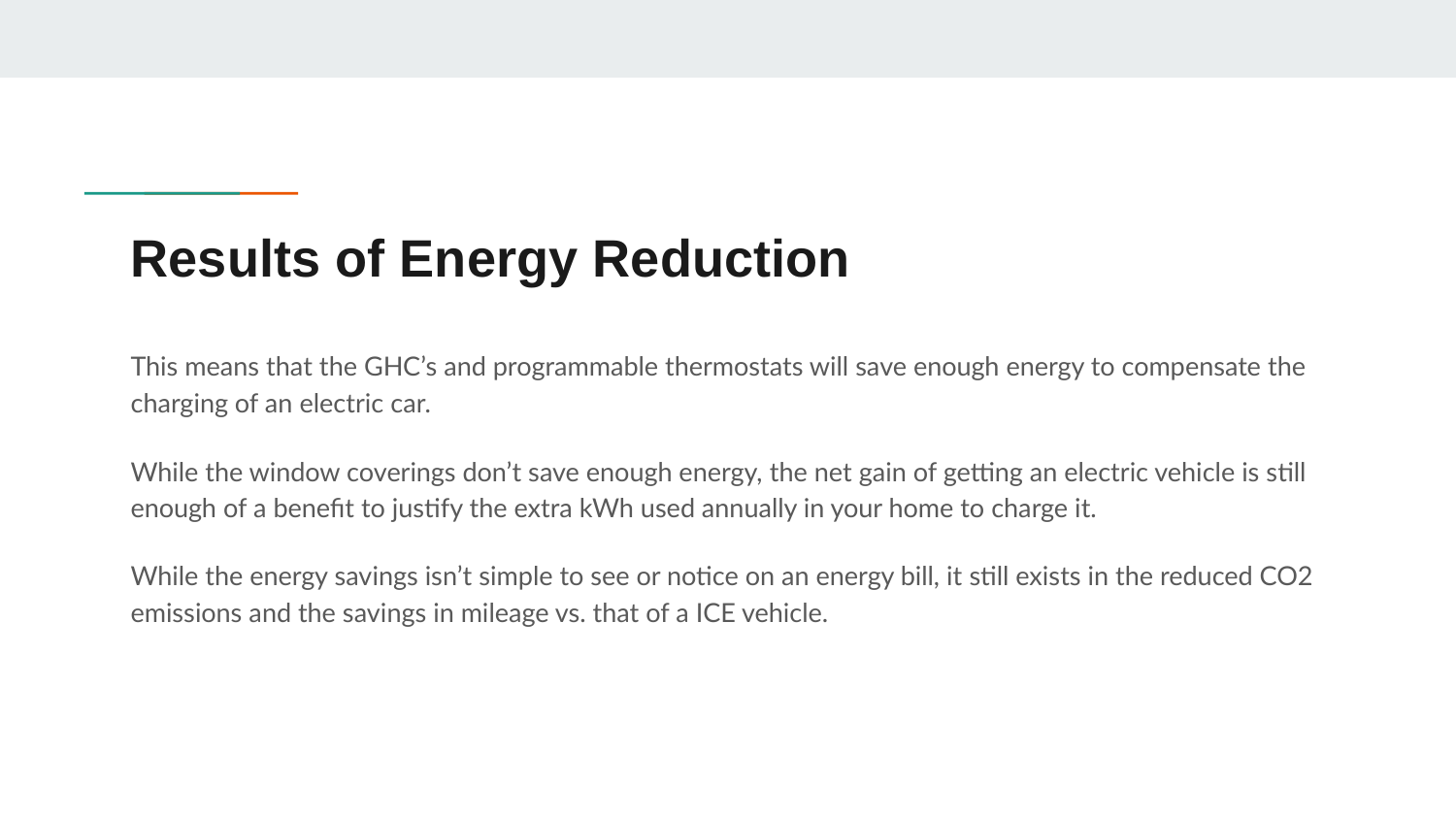

# Results of Energy Reduction
This means that the GHC’s and programmable thermostats will save enough energy to compensate the charging of an electric car.
While the window coverings don’t save enough energy, the net gain of getting an electric vehicle is still enough of a benefit to justify the extra kWh used annually in your home to charge it.
While the energy savings isn’t simple to see or notice on an energy bill, it still exists in the reduced CO2  emissions and the savings in mileage vs. that of a ICE vehicle.